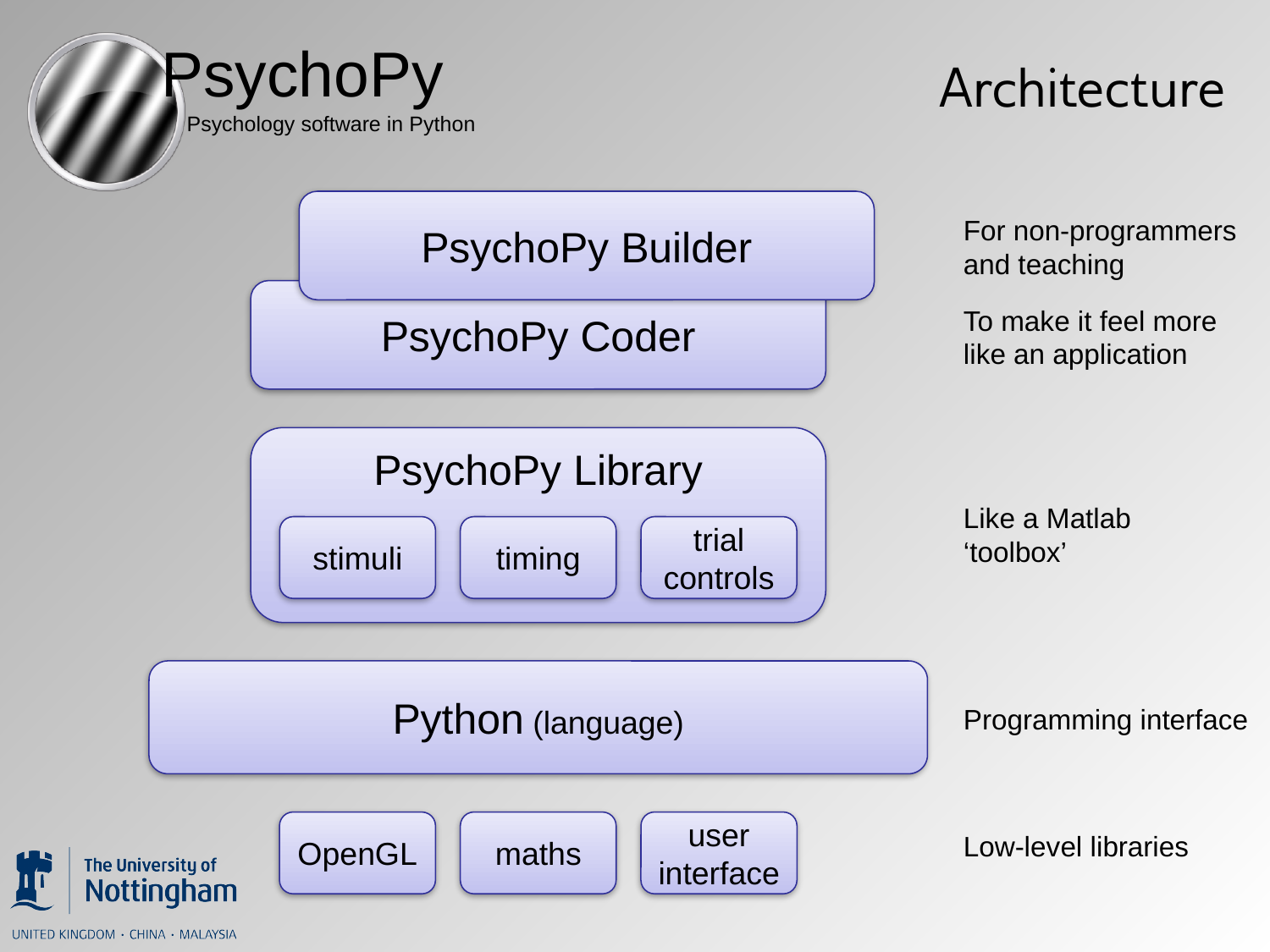

# Architecture
PsychoPy Builder
For non-programmers and teaching
PsychoPy Coder
To make it feel more like an application
PsychoPy Library
stimuli
timing
trial controls
Like a Matlab ‘toolbox’
Python (language)
Programming interface
OpenGL
maths
user interface
Low-level libraries